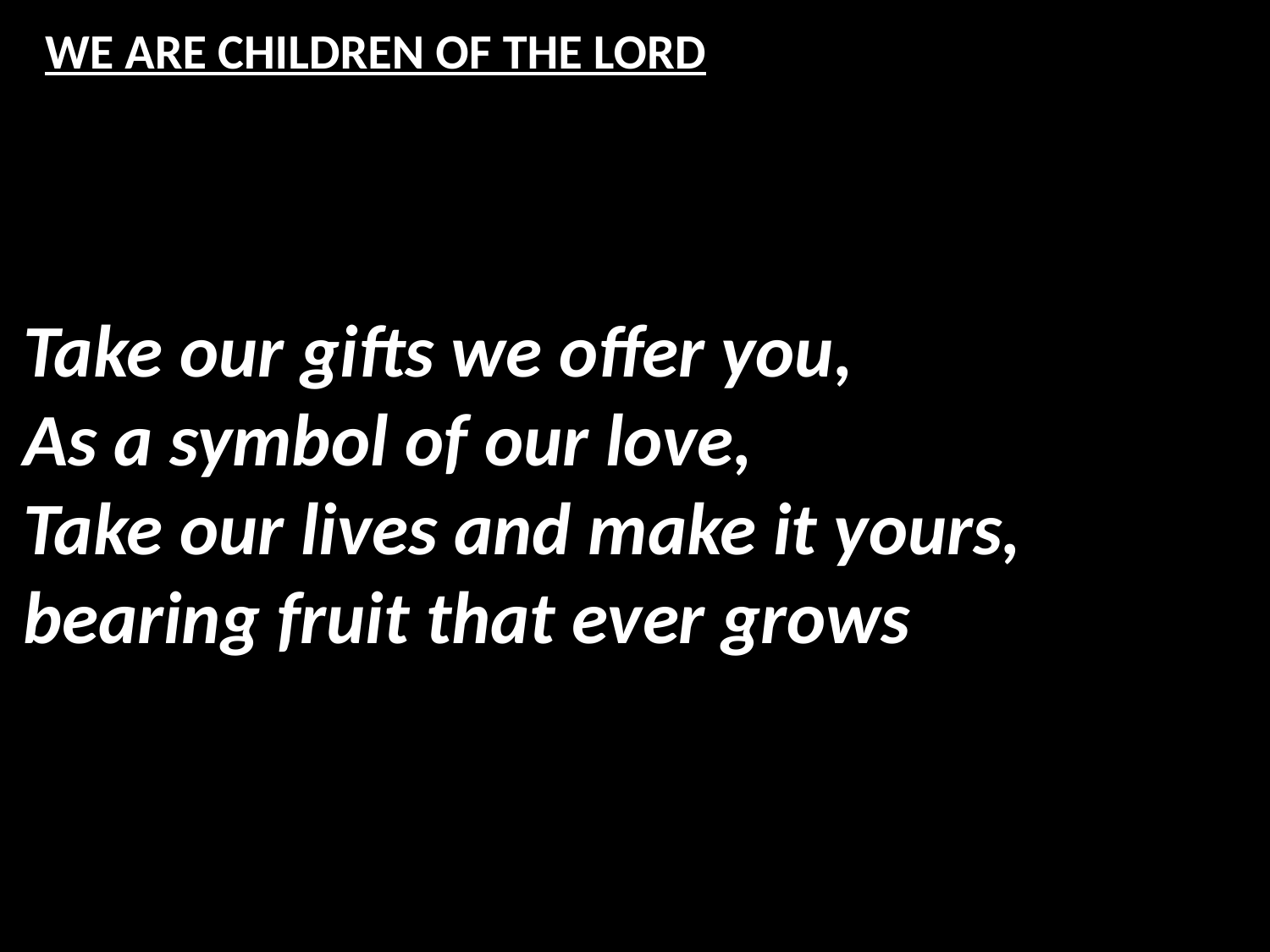

# WE ARE CHILDREN OF THE LORD
Take our gifts we offer you,
As a symbol of our love,
Take our lives and make it yours,
bearing fruit that ever grows